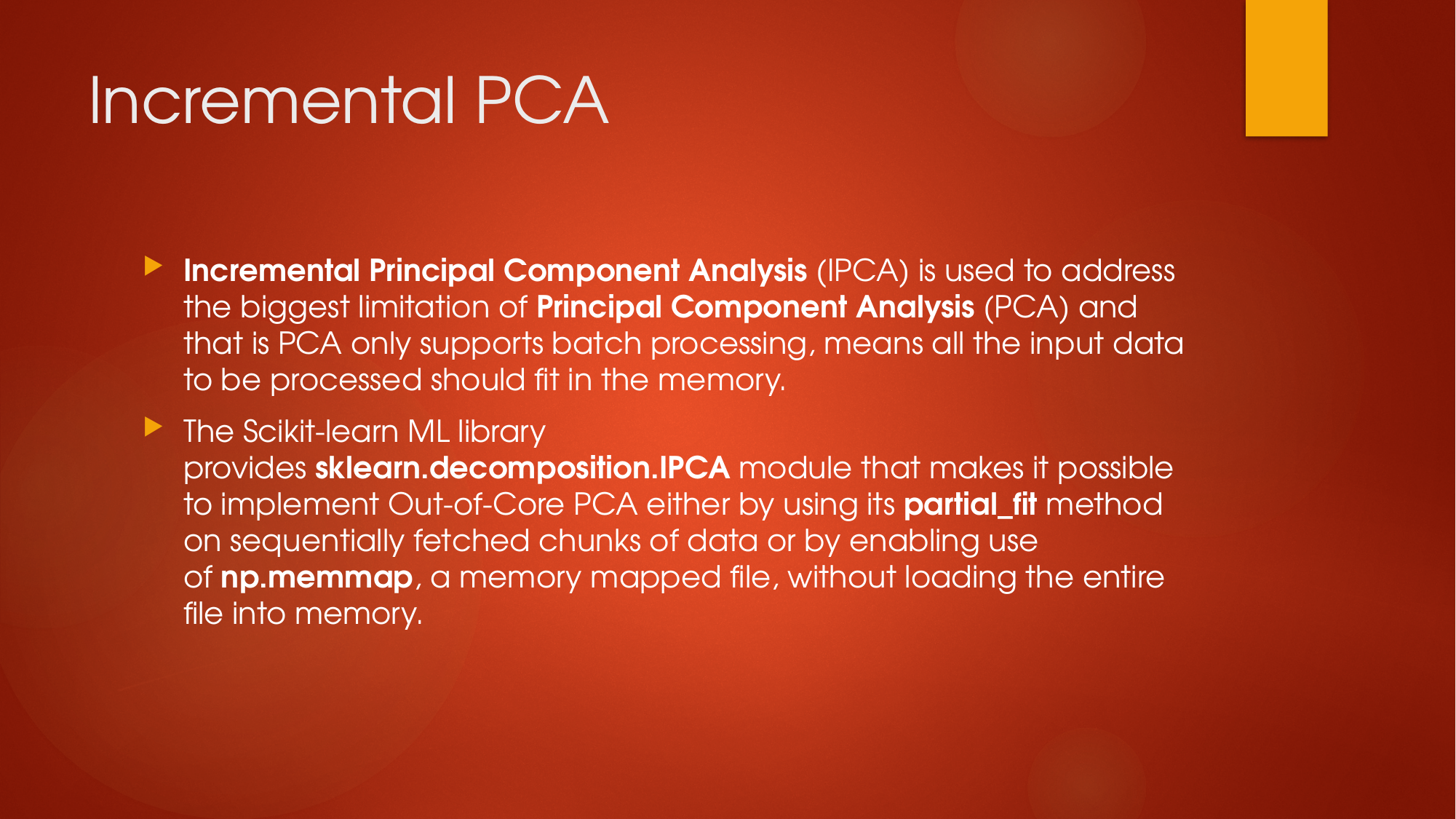

# Incremental PCA
Incremental Principal Component Analysis (IPCA) is used to address the biggest limitation of Principal Component Analysis (PCA) and that is PCA only supports batch processing, means all the input data to be processed should fit in the memory.
The Scikit-learn ML library provides sklearn.decomposition.IPCA module that makes it possible to implement Out-of-Core PCA either by using its partial_fit method on sequentially fetched chunks of data or by enabling use of np.memmap, a memory mapped file, without loading the entire file into memory.